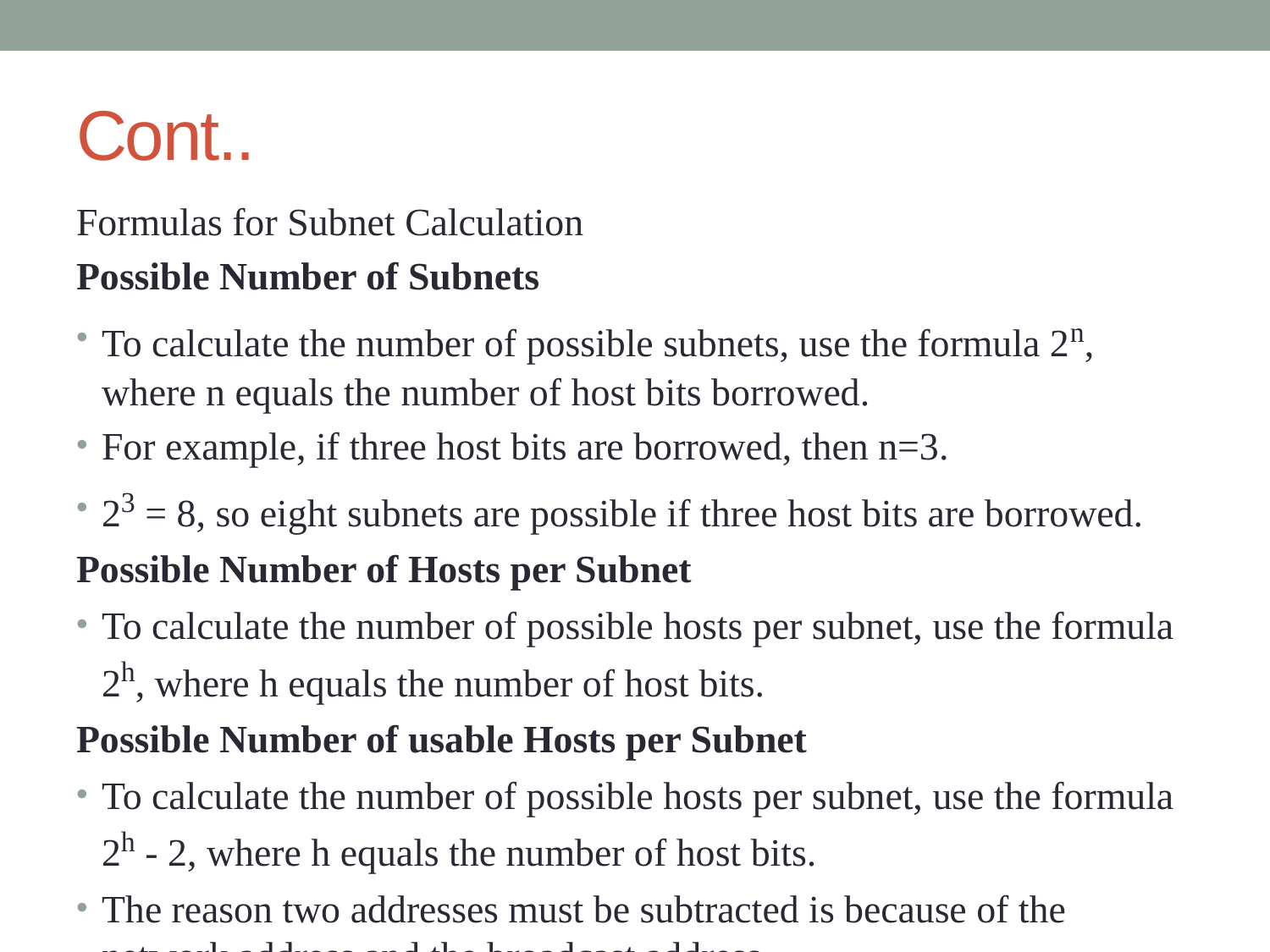

# Cont..
Formulas for Subnet Calculation
Possible Number of Subnets
To calculate the number of possible subnets, use the formula 2n, where n equals the number of host bits borrowed.
For example, if three host bits are borrowed, then n=3.
23 = 8, so eight subnets are possible if three host bits are borrowed.
Possible Number of Hosts per Subnet
To calculate the number of possible hosts per subnet, use the formula 2h, where h equals the number of host bits.
Possible Number of usable Hosts per Subnet
To calculate the number of possible hosts per subnet, use the formula 2h - 2, where h equals the number of host bits.
The reason two addresses must be subtracted is because of the network address and the broadcast address.